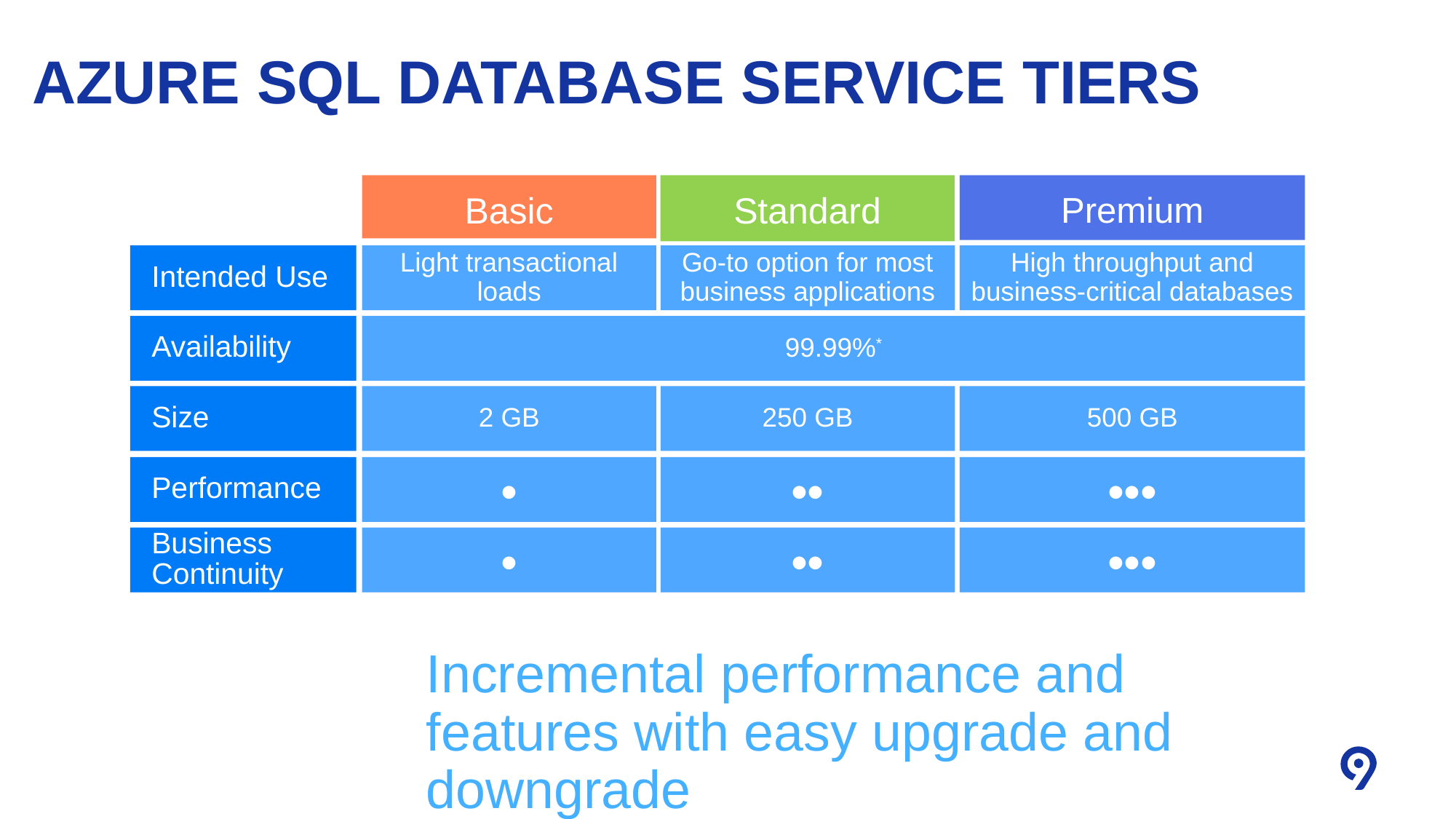

# Azure SQL Database Service Tiers
Basic
Standard
Premium
Basic
Intended Use
Light transactional loads
Go-to option for most business applications
High throughput and business-critical databases
Availability
99.99%*
Size
2 GB
250 GB
500 GB
Performance
•
••
•••
Business Continuity
•
••
•••
Incremental performance and features with easy upgrade and downgrade